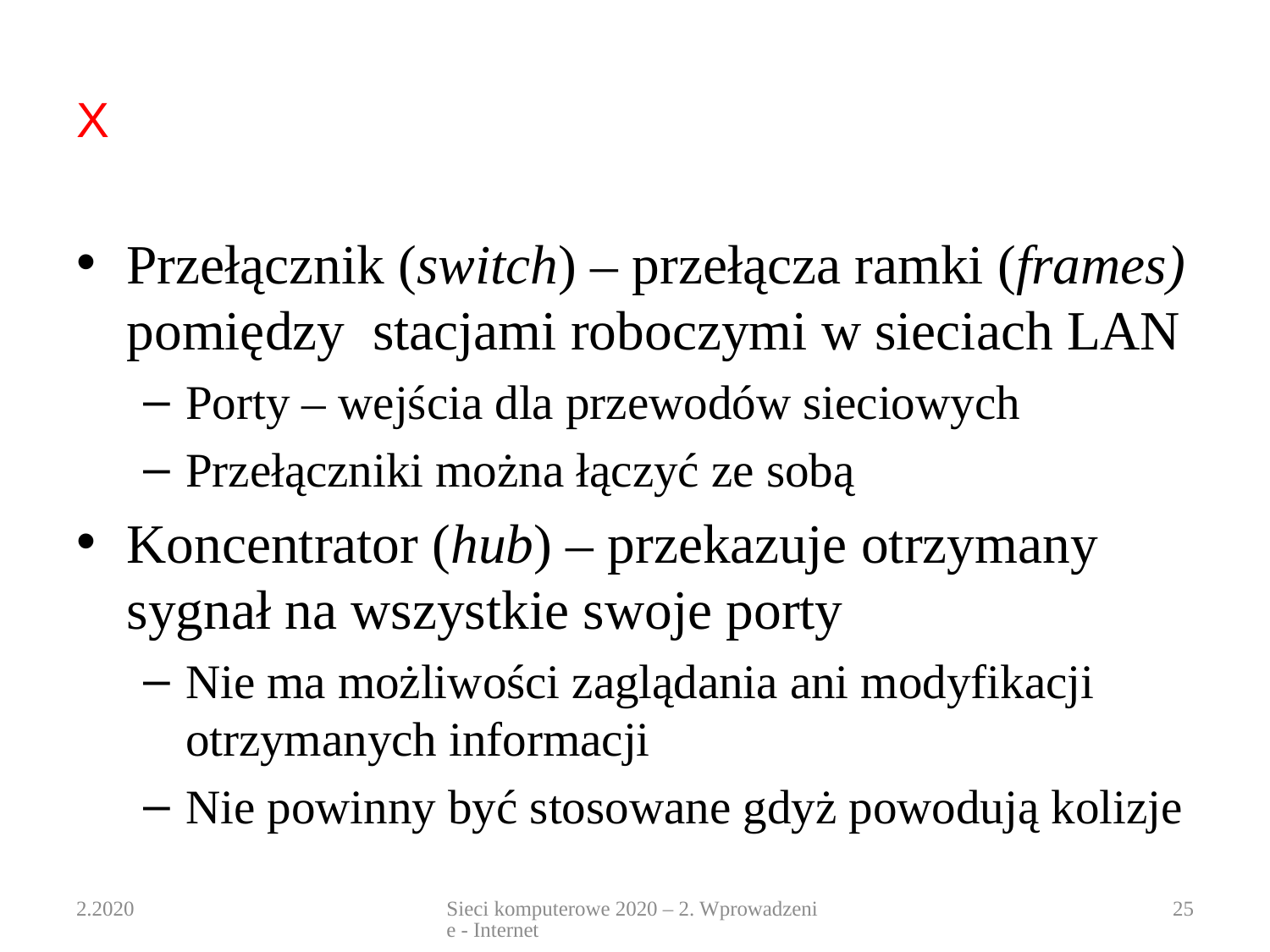

# X
Przełącznik (switch) – przełącza ramki (frames) pomiędzy  stacjami roboczymi w sieciach LAN
Porty – wejścia dla przewodów sieciowych
Przełączniki można łączyć ze sobą
Koncentrator (hub) – przekazuje otrzymany sygnał na wszystkie swoje porty
Nie ma możliwości zaglądania ani modyfikacji otrzymanych informacji
Nie powinny być stosowane gdyż powodują kolizje
2.2020
Sieci komputerowe 2020 – 2. Wprowadzenie - Internet
25